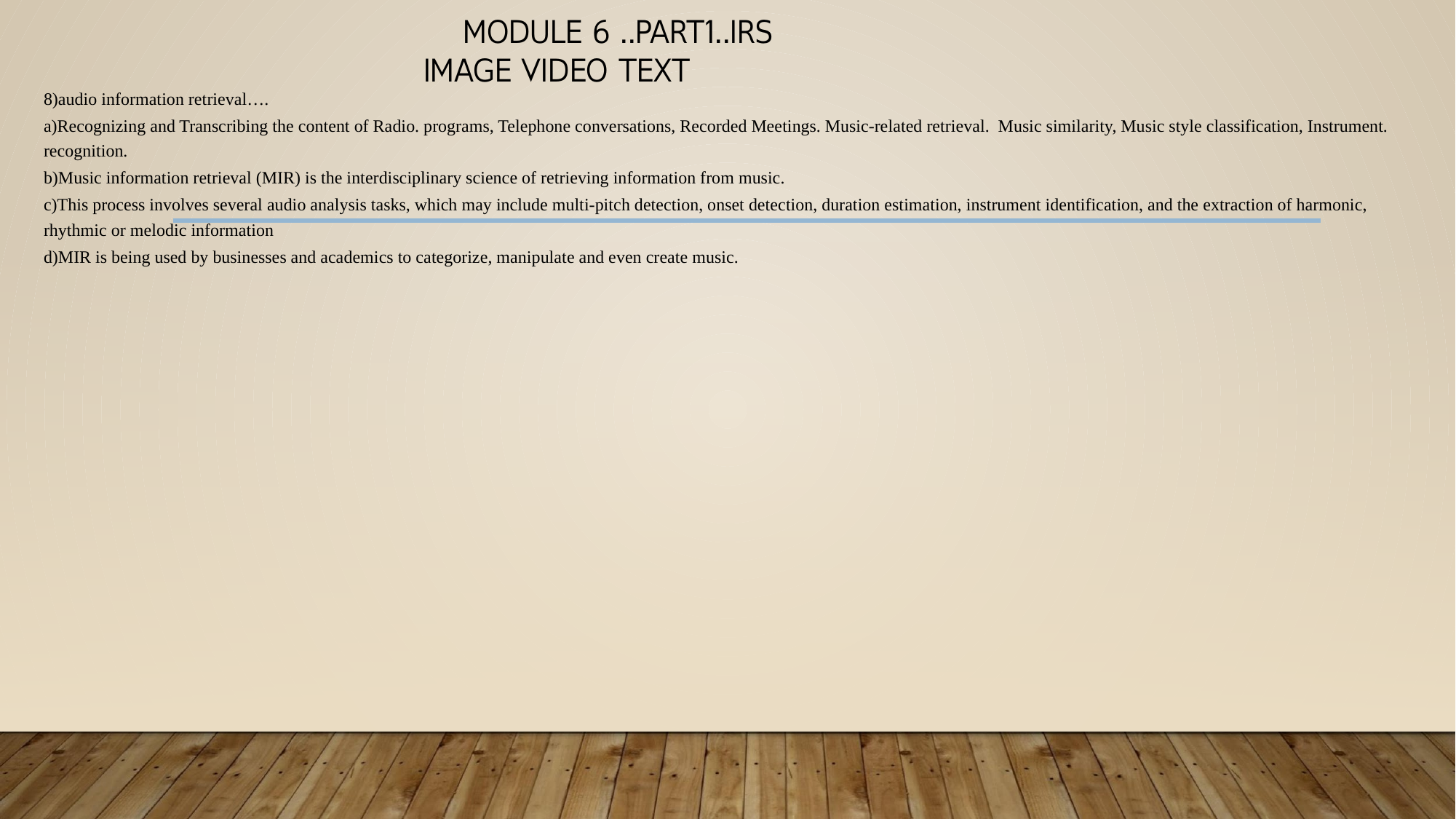

# MODULE 6 ..PART1..IRS IMAGE VIDEO TEXT
8)audio information retrieval….
a)Recognizing and Transcribing the content of Radio. programs, Telephone conversations, Recorded Meetings. Music-related retrieval.  Music similarity, Music style classification, Instrument. recognition.
b)Music information retrieval (MIR) is the interdisciplinary science of retrieving information from music.
c)This process involves several audio analysis tasks, which may include multi-pitch detection, onset detection, duration estimation, instrument identification, and the extraction of harmonic, rhythmic or melodic information
d)MIR is being used by businesses and academics to categorize, manipulate and even create music.